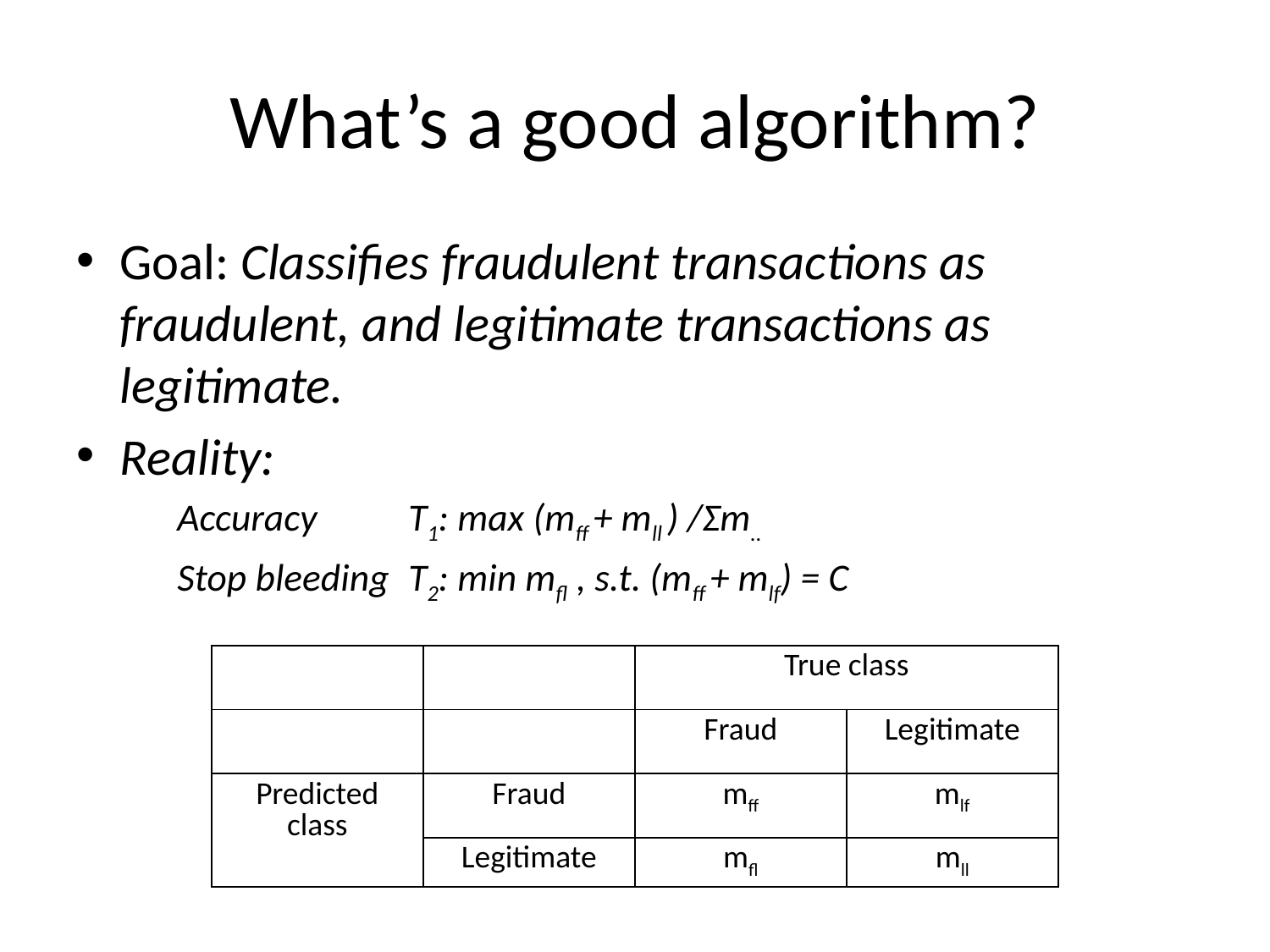

# What’s a good algorithm?
Goal: Classifies fraudulent transactions as fraudulent, and legitimate transactions as legitimate.
Reality:
Accuracy	T1: max (mff + mll ) /Σm..
Stop bleeding	T2: min mfl , s.t. (mff + mlf) = C
|  |  | True class |  |
| --- | --- | --- | --- |
|  |  | Fraud | Legitimate |
| Predicted class | Fraud | mff | mlf |
|  | Legitimate | mfl | mll |